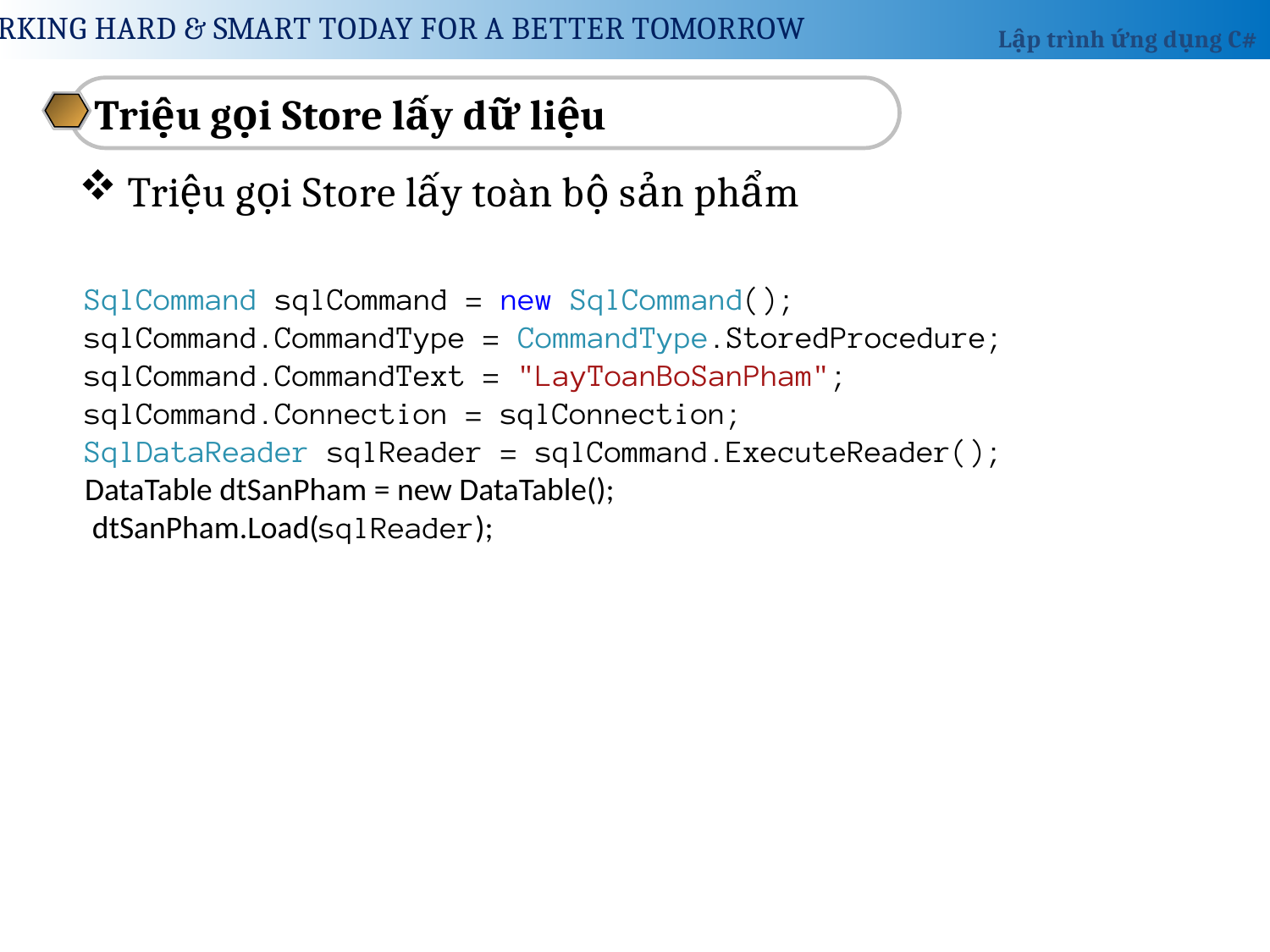

Triệu gọi Store lấy dữ liệu

Triệu gọi Store lấy toàn bộ sản phẩm

SqlCommand sqlCommand = new SqlCommand();
sqlCommand.CommandType = CommandType.StoredProcedure;
sqlCommand.CommandText = "LayToanBoSanPham";
sqlCommand.Connection = sqlConnection;
SqlDataReader sqlReader = sqlCommand.ExecuteReader();
DataTable dtSanPham = new DataTable();
 dtSanPham.Load(sqlReader);